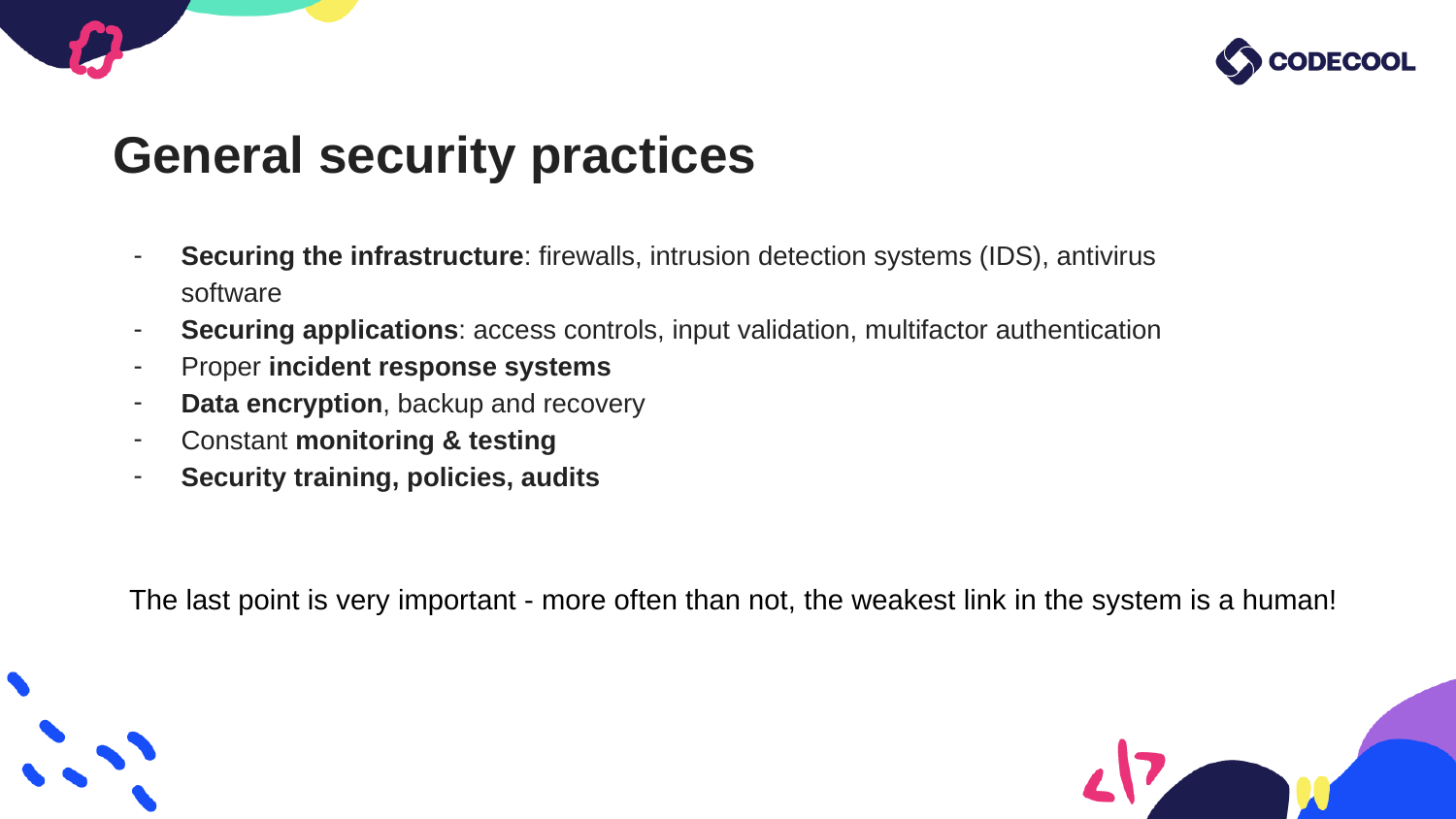

# General security practices
Securing the infrastructure: firewalls, intrusion detection systems (IDS), antivirus software
Securing applications: access controls, input validation, multifactor authentication
Proper incident response systems
Data encryption, backup and recovery
Constant monitoring & testing
Security training, policies, audits
The last point is very important - more often than not, the weakest link in the system is a human!